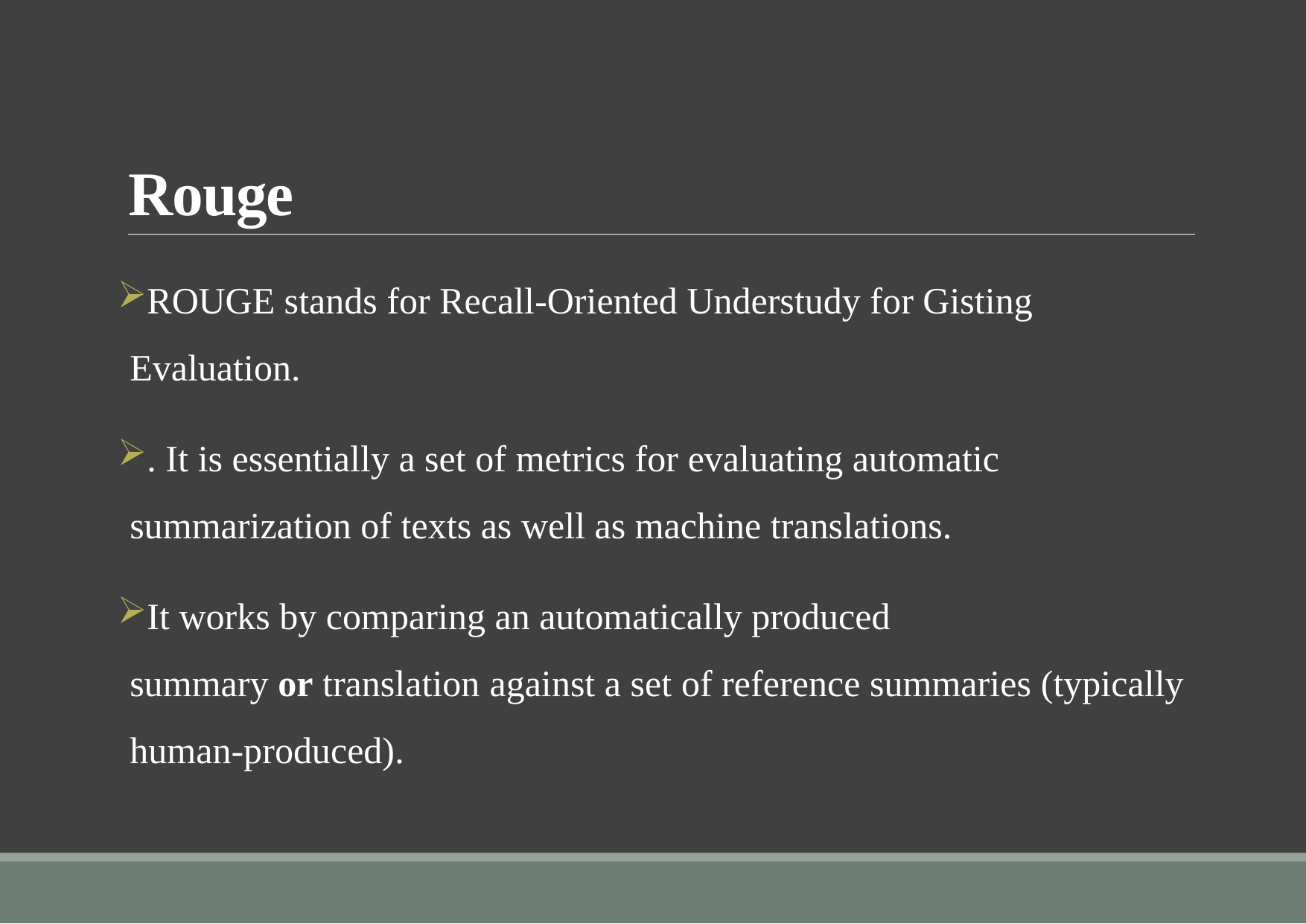

# Rouge
ROUGE stands for Recall-Oriented Understudy for Gisting Evaluation.
. It is essentially a set of metrics for evaluating automatic summarization of texts as well as machine translations.
It works by comparing an automatically produced summary or translation against a set of reference summaries (typically human-produced).